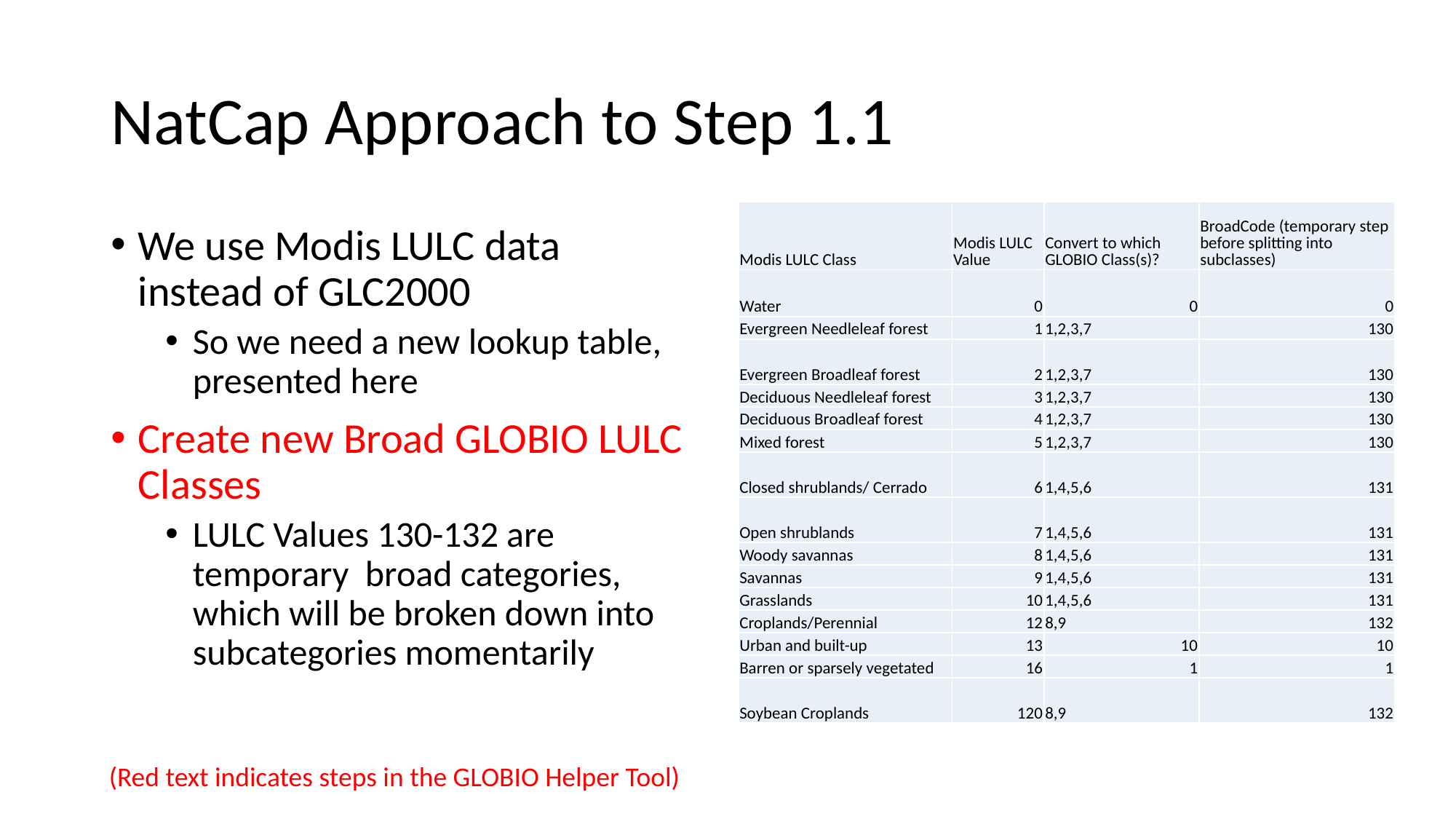

# NatCap Approach to Step 1.1
| Modis LULC Class | Modis LULC Value | Convert to which GLOBIO Class(s)? | BroadCode (temporary step before splitting into subclasses) |
| --- | --- | --- | --- |
| Water | 0 | 0 | 0 |
| Evergreen Needleleaf forest | 1 | 1,2,3,7 | 130 |
| Evergreen Broadleaf forest | 2 | 1,2,3,7 | 130 |
| Deciduous Needleleaf forest | 3 | 1,2,3,7 | 130 |
| Deciduous Broadleaf forest | 4 | 1,2,3,7 | 130 |
| Mixed forest | 5 | 1,2,3,7 | 130 |
| Closed shrublands/ Cerrado | 6 | 1,4,5,6 | 131 |
| Open shrublands | 7 | 1,4,5,6 | 131 |
| Woody savannas | 8 | 1,4,5,6 | 131 |
| Savannas | 9 | 1,4,5,6 | 131 |
| Grasslands | 10 | 1,4,5,6 | 131 |
| Croplands/Perennial | 12 | 8,9 | 132 |
| Urban and built-up | 13 | 10 | 10 |
| Barren or sparsely vegetated | 16 | 1 | 1 |
| Soybean Croplands | 120 | 8,9 | 132 |
We use Modis LULC data instead of GLC2000
So we need a new lookup table, presented here
Create new Broad GLOBIO LULC Classes
LULC Values 130-132 are temporary  broad categories, which will be broken down into subcategories momentarily
(Red text indicates steps in the GLOBIO Helper Tool)